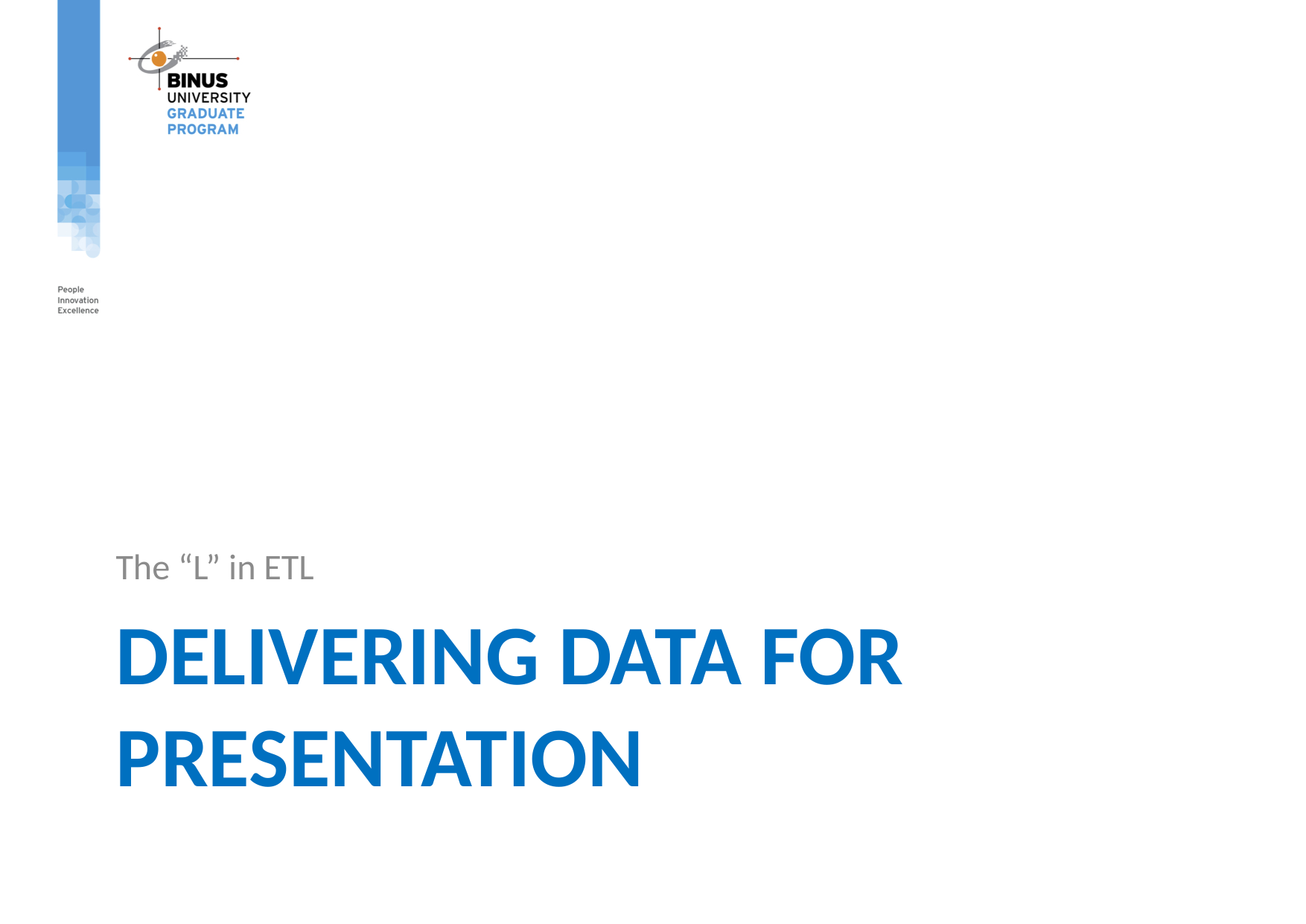

The “L” in ETL
# Delivering Data for Presentation